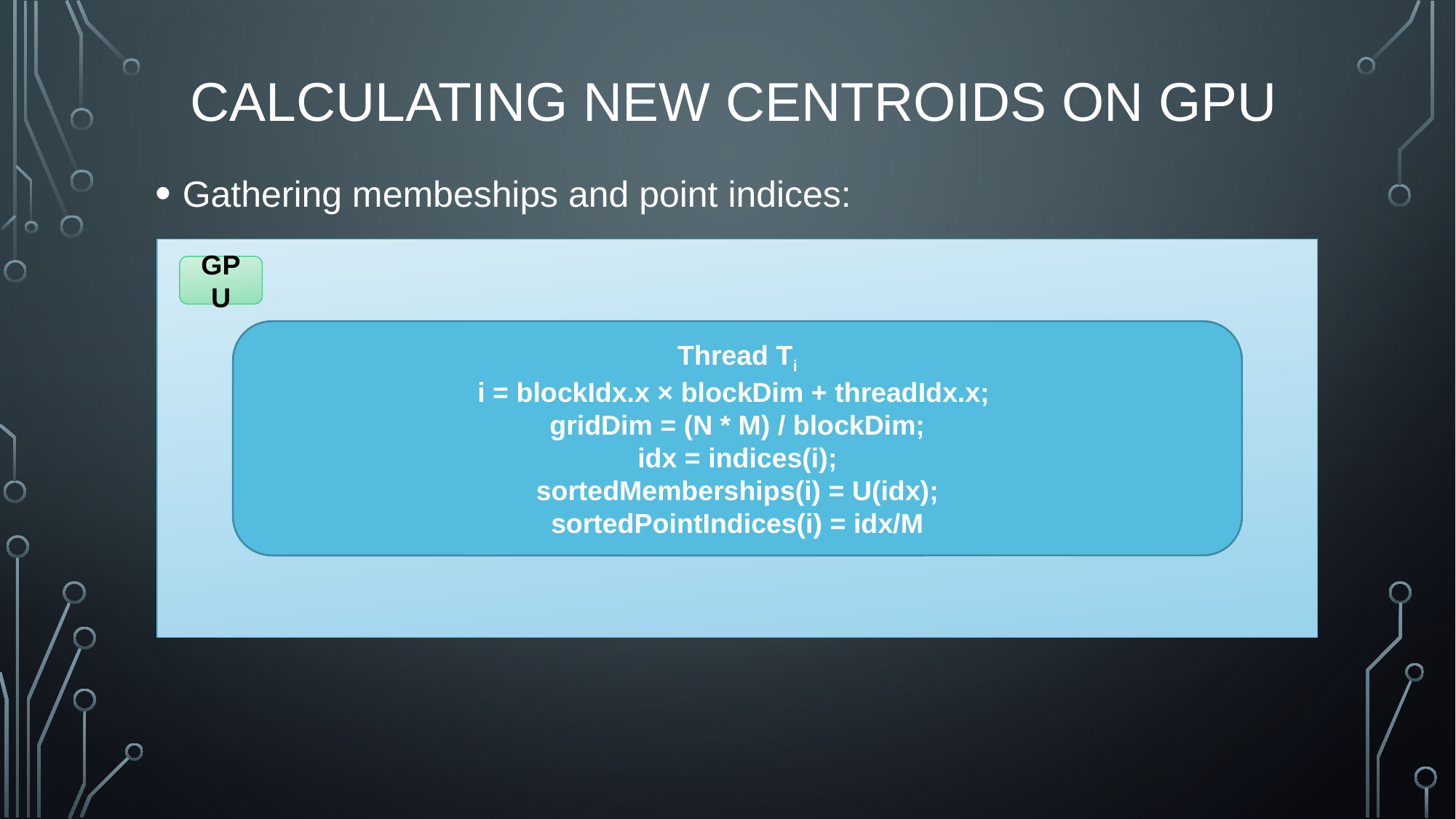

# CALCULATING NEW CENTROIDS on Gpu
Gathering membeships and point indices:

GPU

Thread Ti
i = blockIdx.x × blockDim + threadIdx.x;
gridDim = (N * M) / blockDim;
idx = indices(i);
sortedMemberships(i) = U(idx);
sortedPointIndices(i) = idx/M